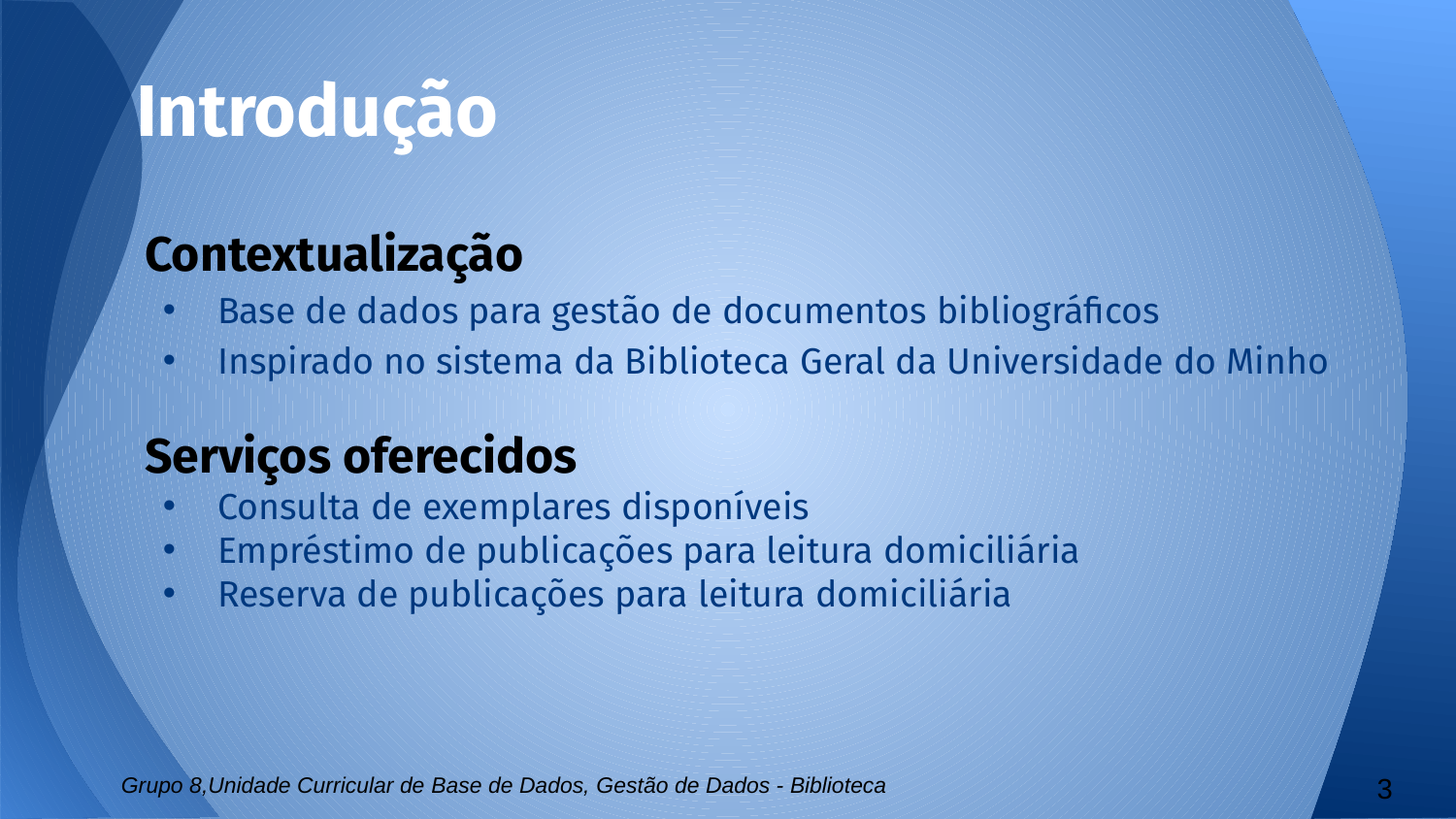

# Introdução
Contextualização
Base de dados para gestão de documentos bibliográficos
Inspirado no sistema da Biblioteca Geral da Universidade do Minho

Serviços oferecidos
Consulta de exemplares disponíveis
Empréstimo de publicações para leitura domiciliária
Reserva de publicações para leitura domiciliária
Grupo 8,Unidade Curricular de Base de Dados, Gestão de Dados - Biblioteca
3